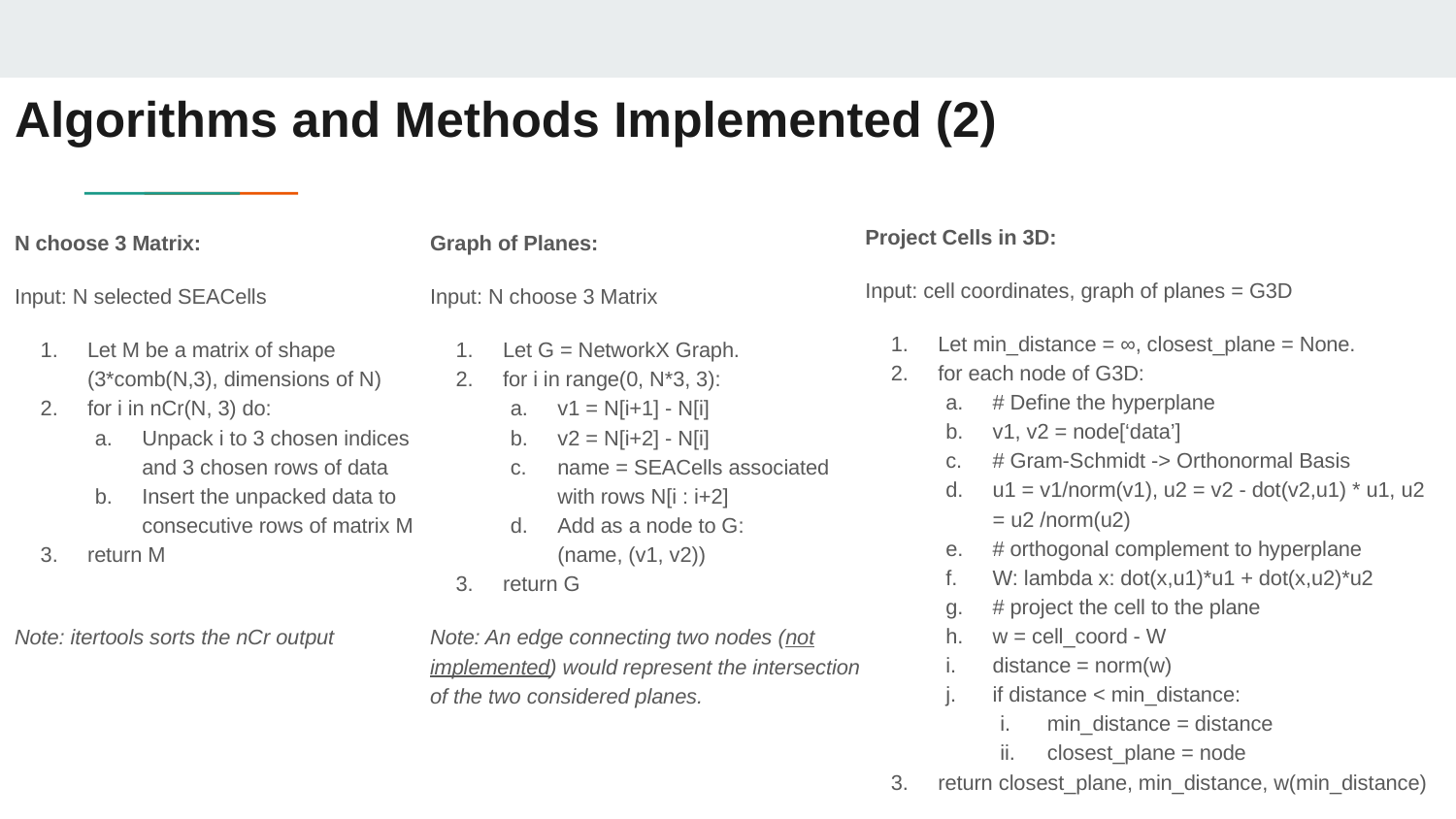

# Algorithms and Methods Implemented (2)
Project Cells in 3D:
Input: cell coordinates, graph of planes = G3D
Let min_distance = ∞, closest_plane = None.
for each node of G3D:
# Define the hyperplane
v1, v2 = node[‘data’]
# Gram-Schmidt -> Orthonormal Basis
u1 = v1/norm(v1), u2 = v2 - dot(v2,u1) * u1, u2 = u2 /norm(u2)
# orthogonal complement to hyperplane
W: lambda x: dot(x,u1)*u1 + dot(x,u2)*u2
# project the cell to the plane
w = cell_coord - W
distance = norm(w)
if distance < min_distance:
min_distance = distance
closest_plane = node
return closest_plane, min_distance, w(min_distance)
N choose 3 Matrix:
Input: N selected SEACells
Let M be a matrix of shape (3*comb(N,3), dimensions of N)
for i in nCr(N, 3) do:
Unpack i to 3 chosen indices and 3 chosen rows of data
Insert the unpacked data to consecutive rows of matrix M
return M
Note: itertools sorts the nCr output
Graph of Planes:
Input: N choose 3 Matrix
Let G = NetworkX Graph.
for i in range(0, N*3, 3):
v1 = N[i+1] - N[i]
v2 = N[i+2] - N[i]
name = SEACells associated with rows N[i : i+2]
Add as a node to G:
(name, (v1, v2))
return G
Note: An edge connecting two nodes (not implemented) would represent the intersection of the two considered planes.